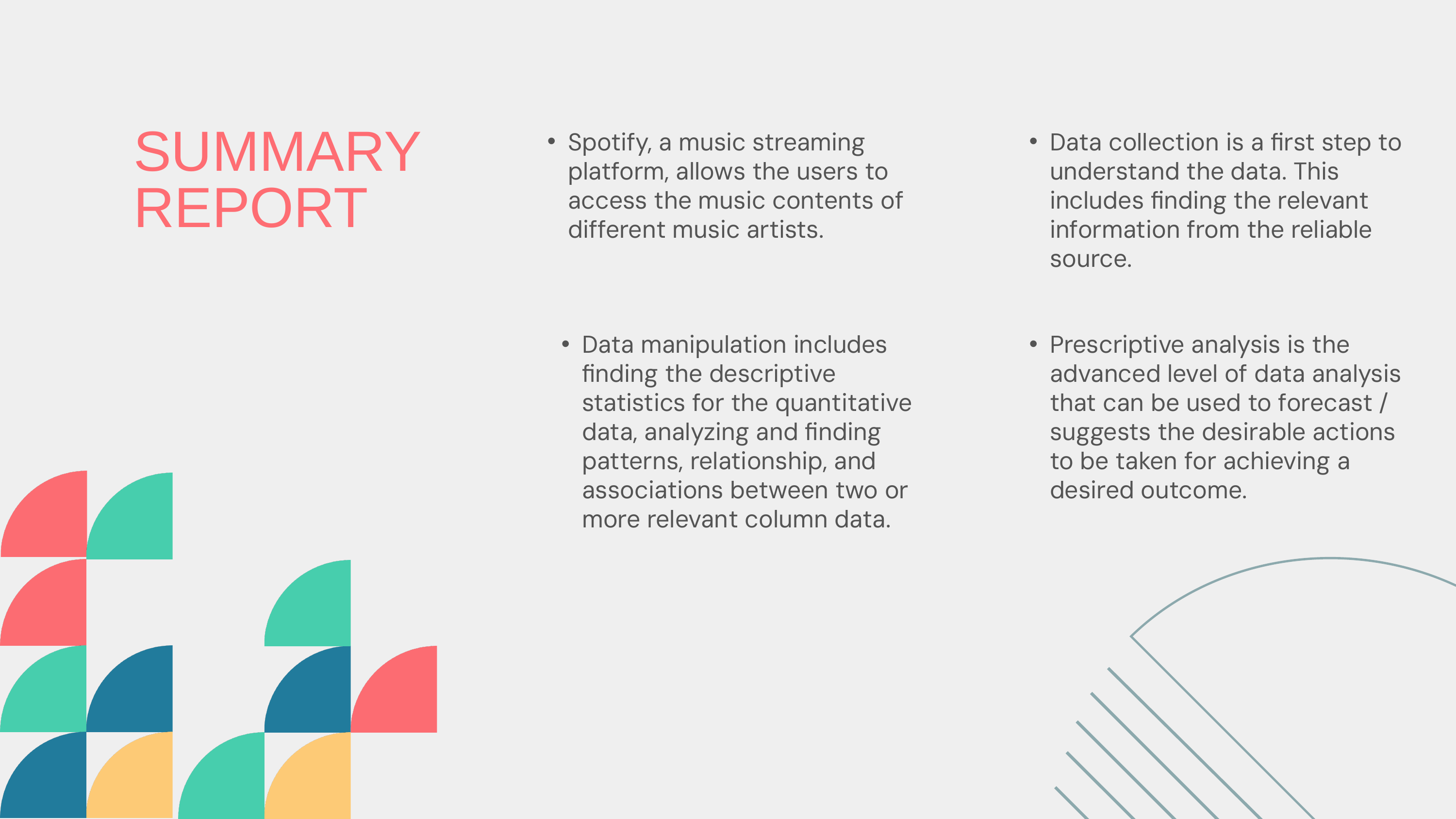

SUMMARY REPORT
Spotify, a music streaming platform, allows the users to access the music contents of different music artists.
Data collection is a first step to understand the data. This includes finding the relevant information from the reliable source.
Data manipulation includes finding the descriptive statistics for the quantitative data, analyzing and finding patterns, relationship, and associations between two or more relevant column data.
Prescriptive analysis is the advanced level of data analysis that can be used to forecast / suggests the desirable actions to be taken for achieving a desired outcome.